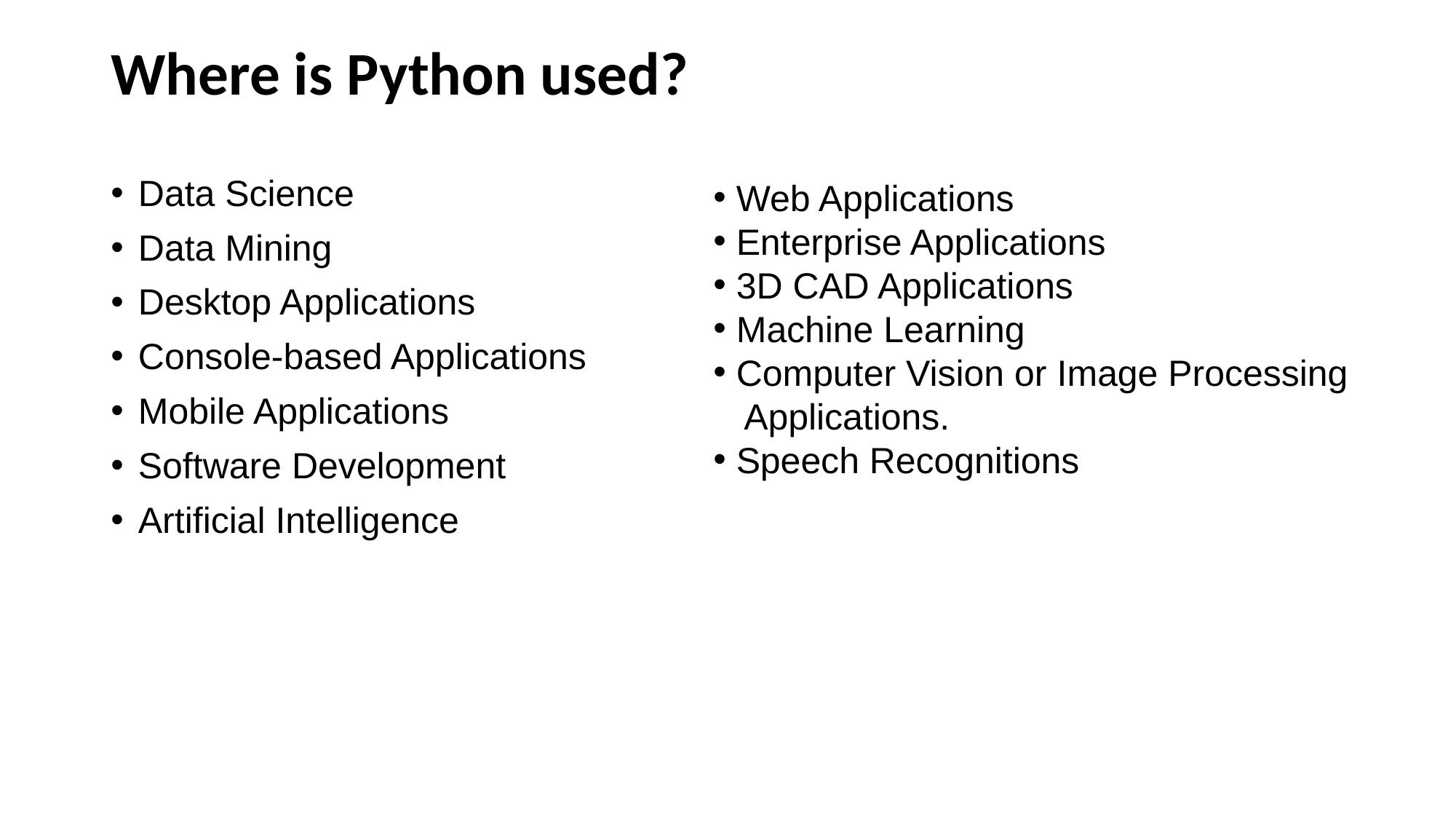

# Where is Python used?
Data Science
Data Mining
Desktop Applications
Console-based Applications
Mobile Applications
Software Development
Artificial Intelligence

 Web Applications
 Enterprise Applications
 3D CAD Applications
 Machine Learning
 Computer Vision or Image Processing
   Applications.
 Speech Recognitions